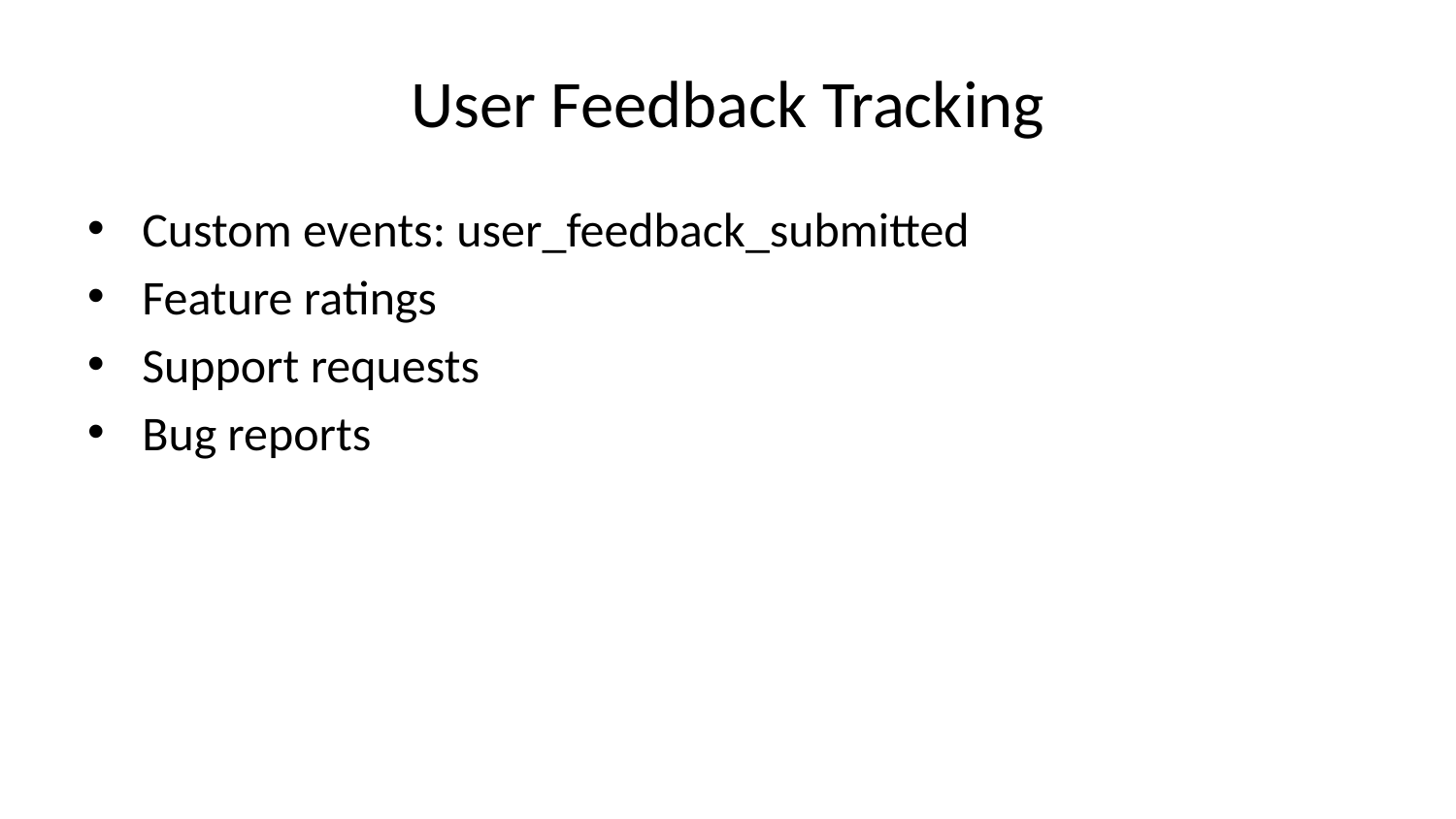

# User Feedback Tracking
Custom events: user_feedback_submitted
Feature ratings
Support requests
Bug reports